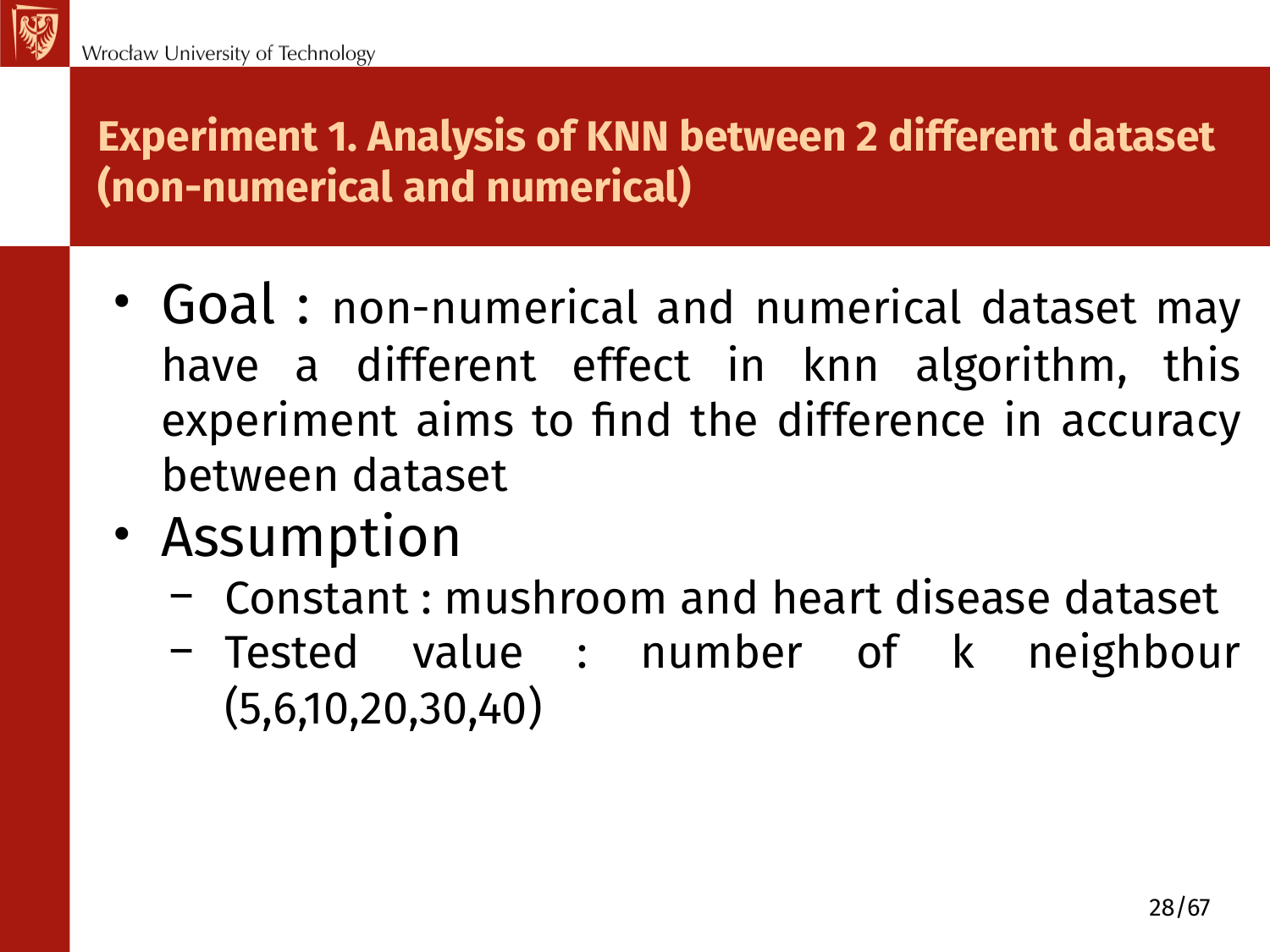

# Experiment 1. Analysis of KNN between 2 different dataset (non-numerical and numerical)
Goal : non-numerical and numerical dataset may have a different effect in knn algorithm, this experiment aims to find the difference in accuracy between dataset
Assumption
Constant : mushroom and heart disease dataset
Tested value : number of k neighbour (5,6,10,20,30,40)

28/67